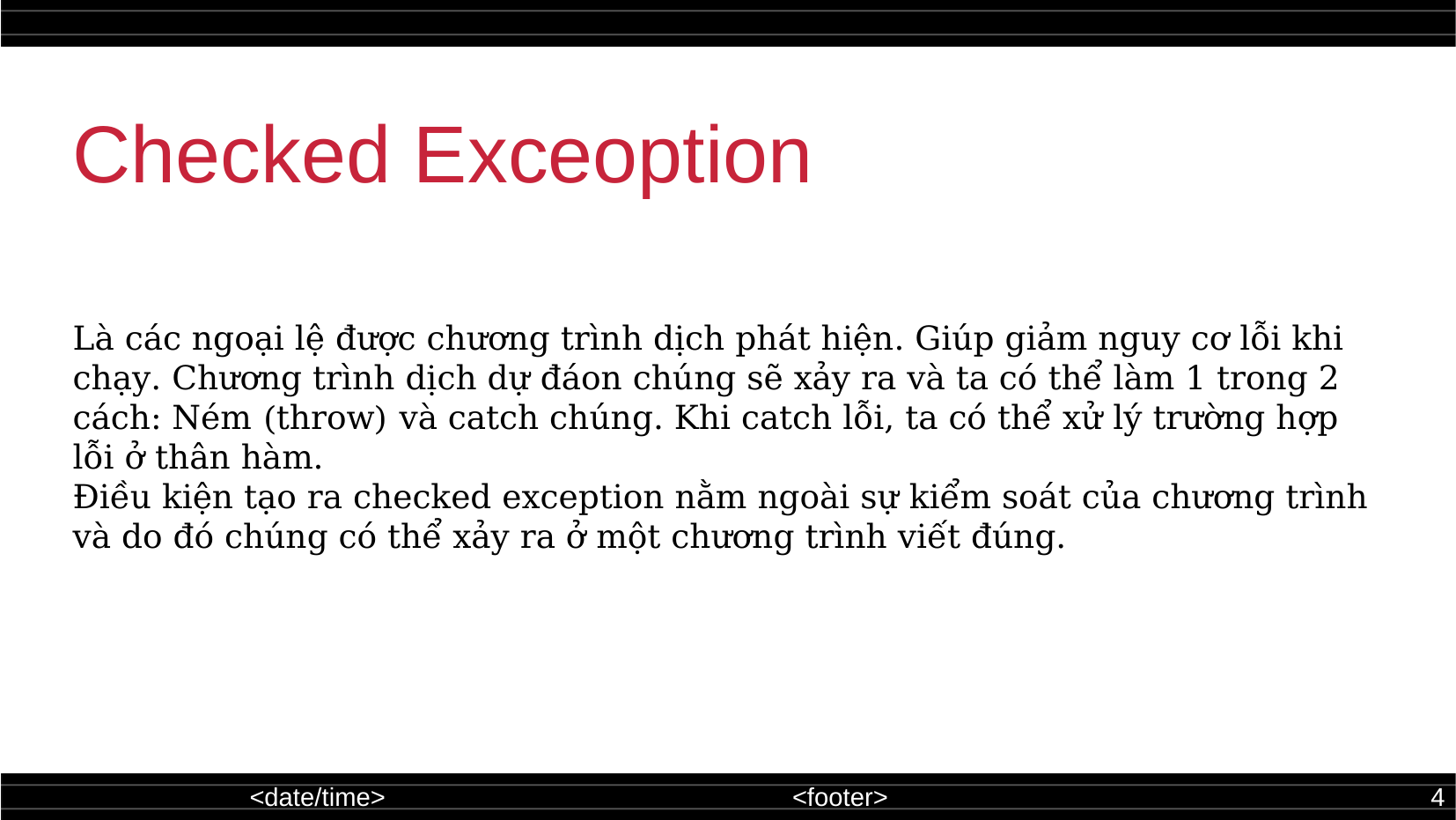

Checked Exceoption
Là các ngoại lệ được chương trình dịch phát hiện. Giúp giảm nguy cơ lỗi khi chạy. Chương trình dịch dự đáon chúng sẽ xảy ra và ta có thể làm 1 trong 2 cách: Ném (throw) và catch chúng. Khi catch lỗi, ta có thể xử lý trường hợp lỗi ở thân hàm.
Điều kiện tạo ra checked exception nằm ngoài sự kiểm soát của chương trình và do đó chúng có thể xảy ra ở một chương trình viết đúng.